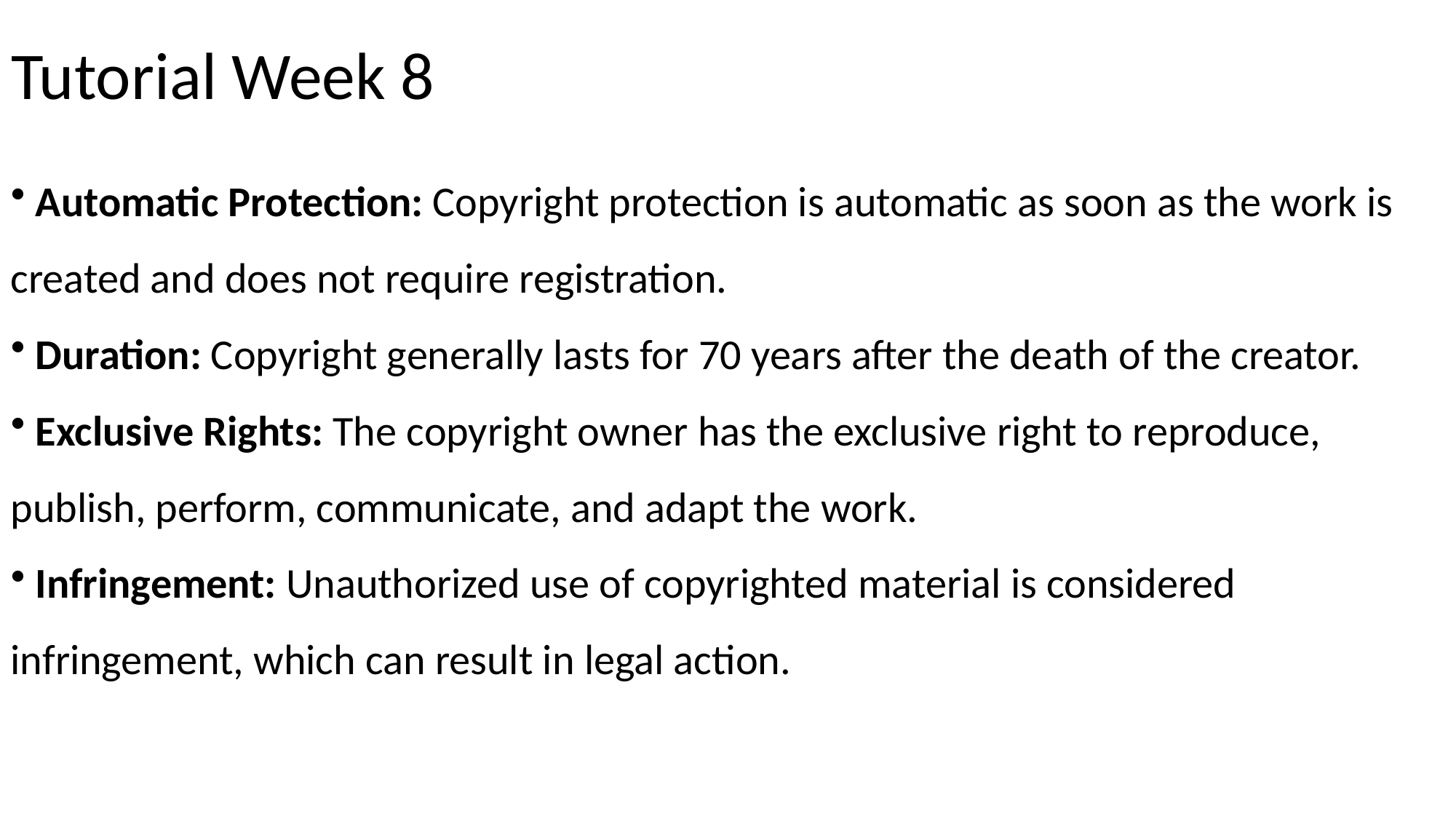

# Tutorial Week 8
 Automatic Protection: Copyright protection is automatic as soon as the work is created and does not require registration.
 Duration: Copyright generally lasts for 70 years after the death of the creator.
 Exclusive Rights: The copyright owner has the exclusive right to reproduce, publish, perform, communicate, and adapt the work.
 Infringement: Unauthorized use of copyrighted material is considered infringement, which can result in legal action.